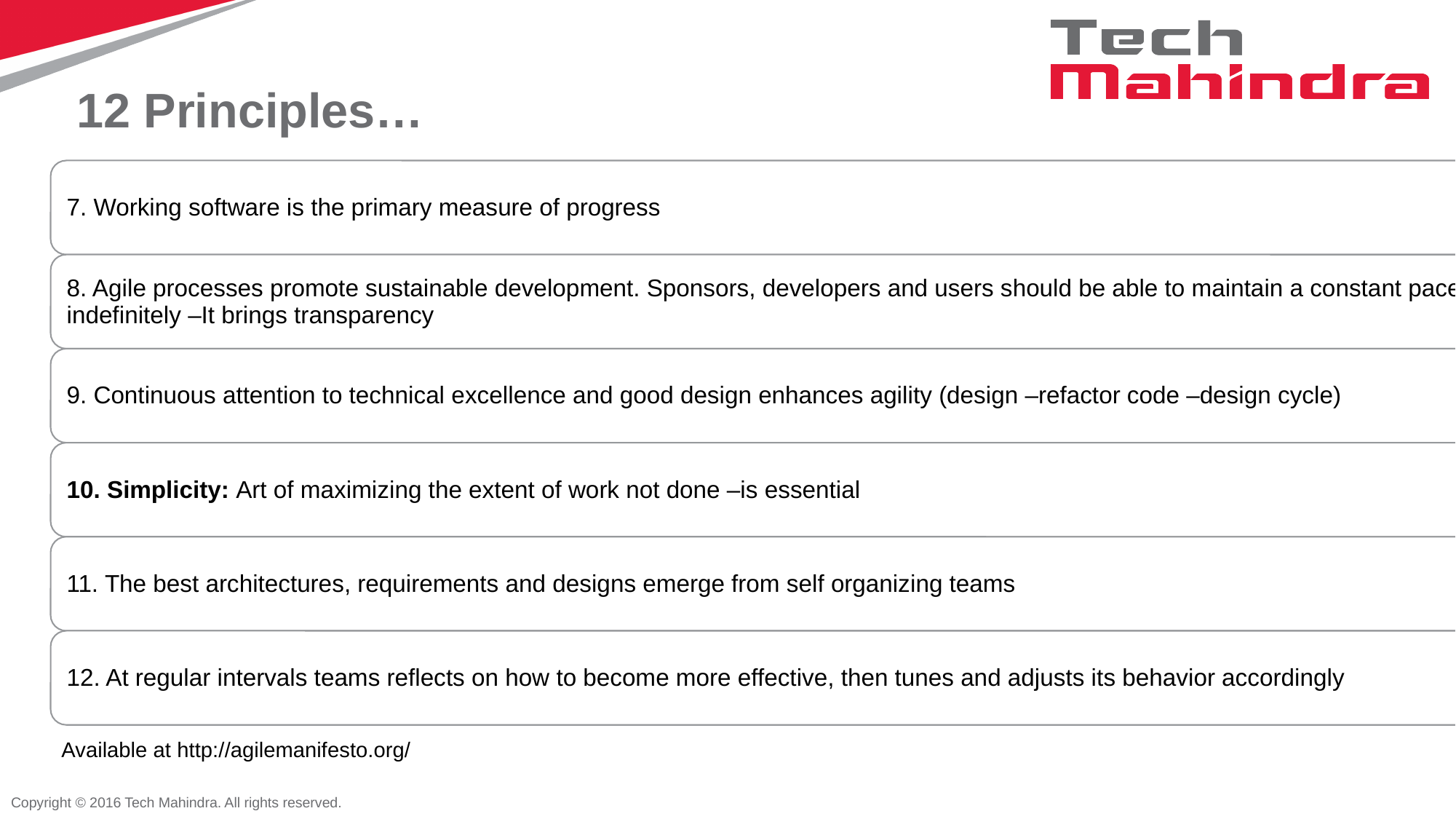

# 12 Principles…
12. At regular intervals teams reflects on how to become more effective, then tunes and adjusts its behavior accordingly
10. Simplicity: Art of maximizing the extent of work not done –is essential
7. Working software is the primary measure of progress
8. Agile processes promote sustainable development. Sponsors, developers and users should be able to maintain a constant pace indefinitely –It brings transparency
11. The best architectures, requirements and designs emerge from self organizing teams
9. Continuous attention to technical excellence and good design enhances agility (design –refactor code –design cycle)

Available at http://agilemanifesto.org/
Copyright © 2016 Tech Mahindra. All rights reserved.